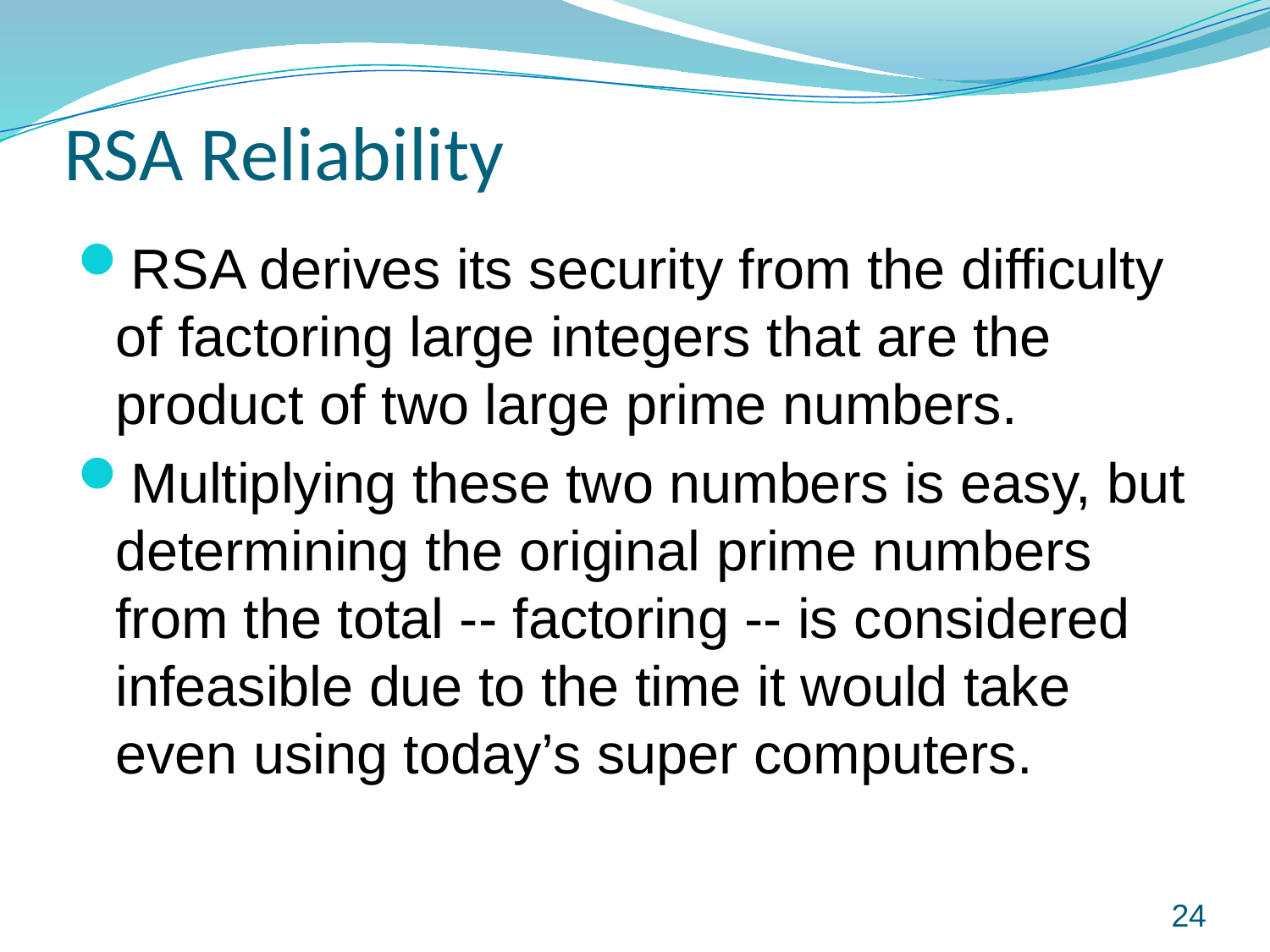

# RSA Reliability
RSA derives its security from the difficulty of factoring large integers that are the product of two large prime numbers.
Multiplying these two numbers is easy, but determining the original prime numbers from the total -- factoring -- is considered infeasible due to the time it would take even using today’s super computers.
24